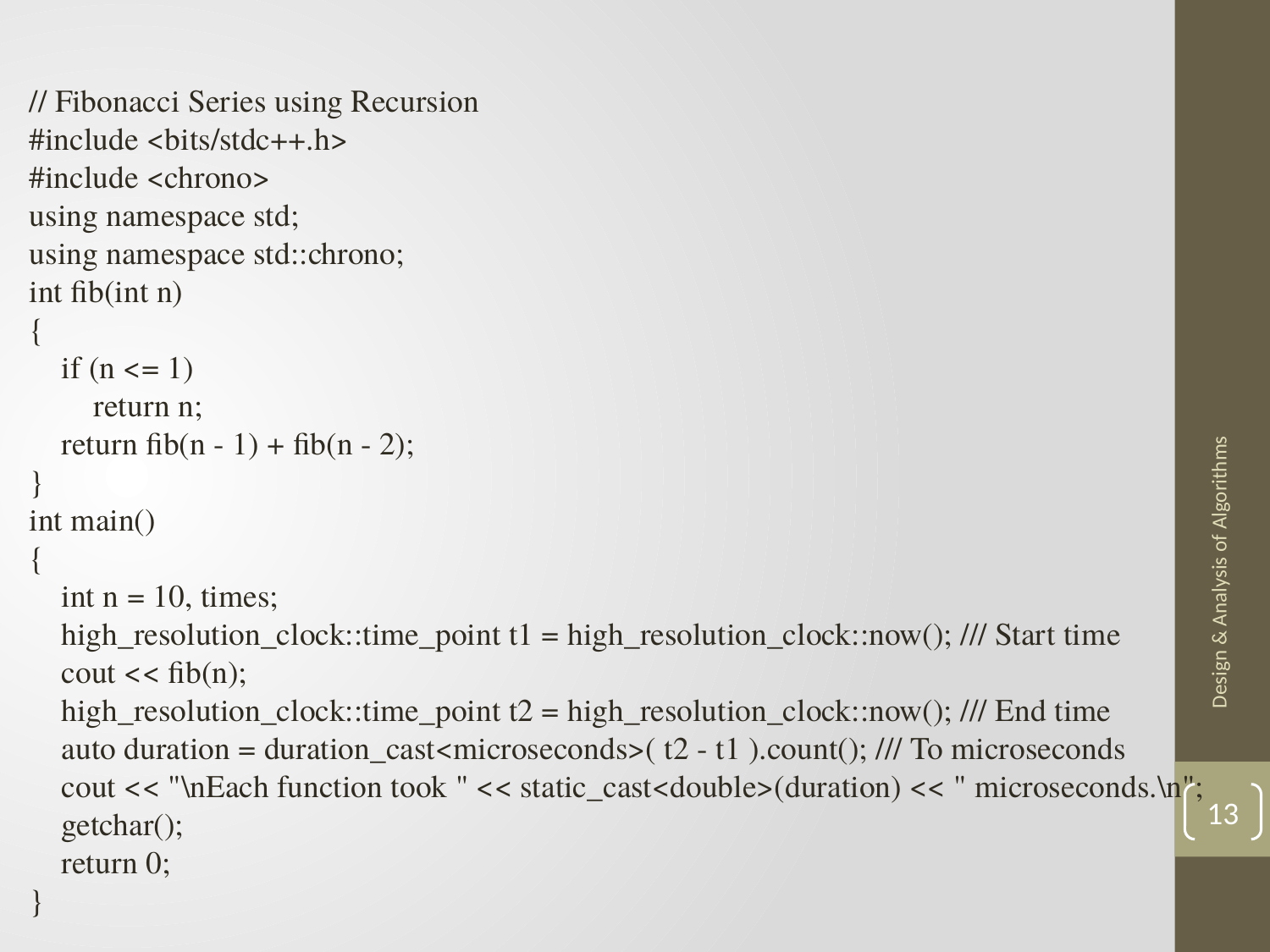

// Fibonacci Series using Recursion
#include <bits/stdc++.h>
#include <chrono>
using namespace std;
using namespace std::chrono;
int fib(int n)
{
    if (n <= 1)
        return n;
    return fib(n - 1) + fib(n - 2);
}
int main()
{
    int n = 10, times;
    high_resolution_clock::time_point t1 = high_resolution_clock::now(); /// Start time
    cout << fib(n);
    high_resolution_clock::time_point t2 = high_resolution_clock::now(); /// End time
    auto duration = duration_cast<microseconds>( t2 - t1 ).count(); /// To microseconds
    cout << "\nEach function took " << static_cast<double>(duration) << " microseconds.\n";
    getchar();
    return 0;
}
Design & Analysis of Algorithms
13